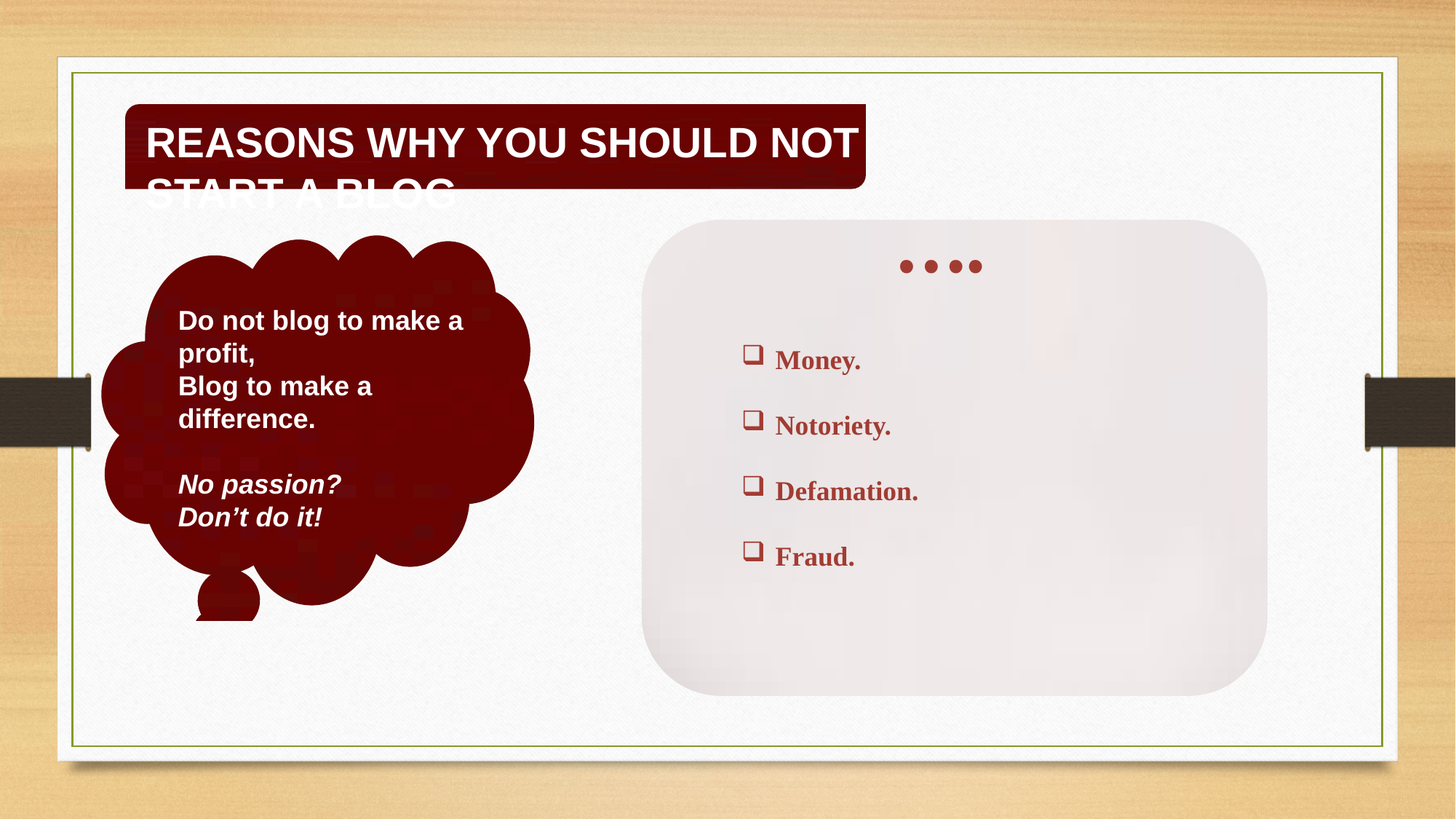

REASONS WHY YOU SHOULD NOT START A BLOG
….

Do not blog to make a profit,
Blog to make a difference.

No passion?
Don’t do it!
Money.

Notoriety.

Defamation.

Fraud.